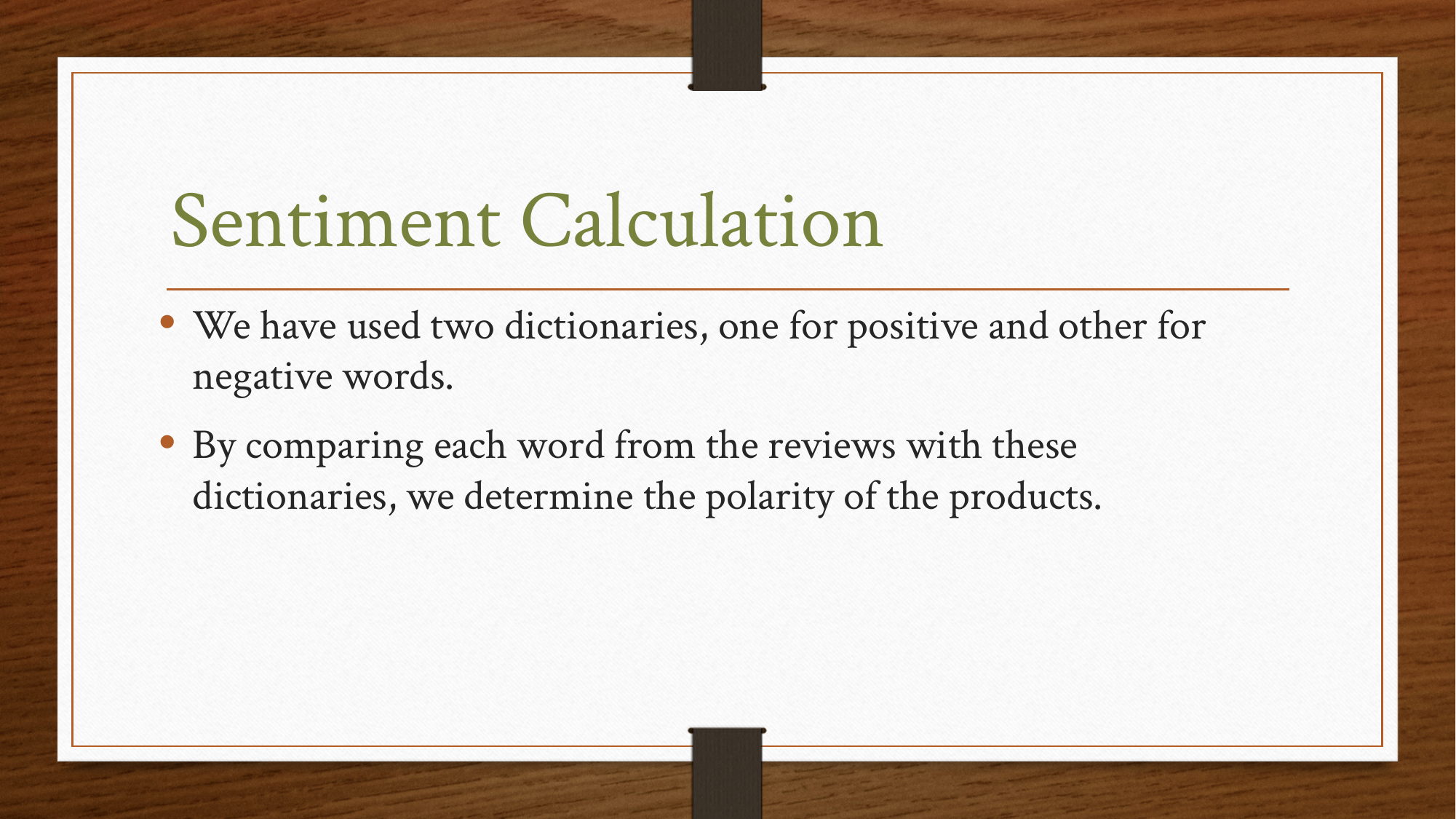

Sentiment Calculation
We have used two dictionaries, one for positive and other for negative words.
By comparing each word from the reviews with these dictionaries, we determine the polarity of the products.